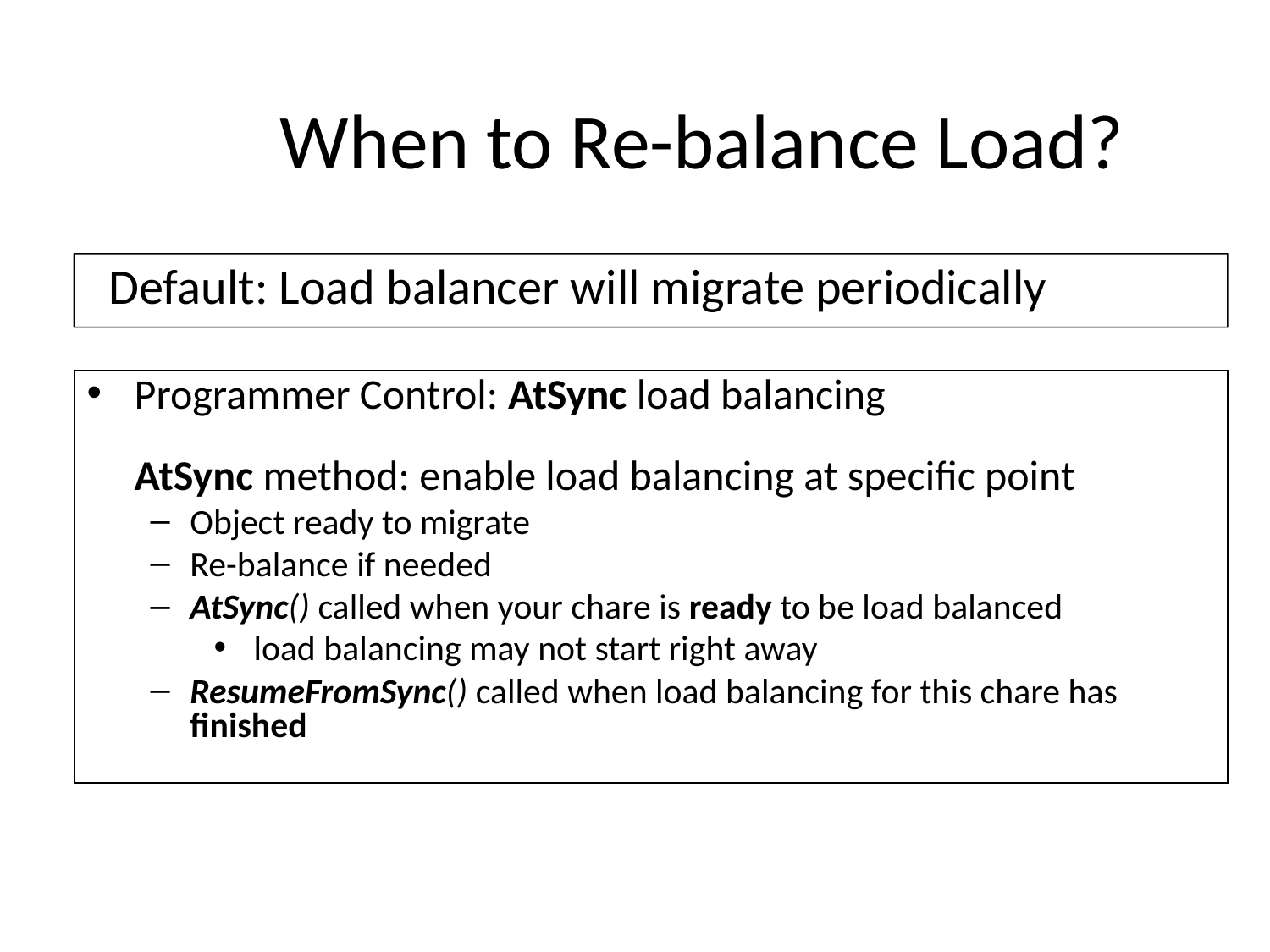

# When to Re-balance Load?

  Default: Load balancer will migrate periodically
Programmer Control: AtSync load balancing
AtSync method: enable load balancing at specific point
Object ready to migrate
Re-balance if needed
AtSync() called when your chare is ready to be load balanced
 load balancing may not start right away
ResumeFromSync() called when load balancing for this chare has finished